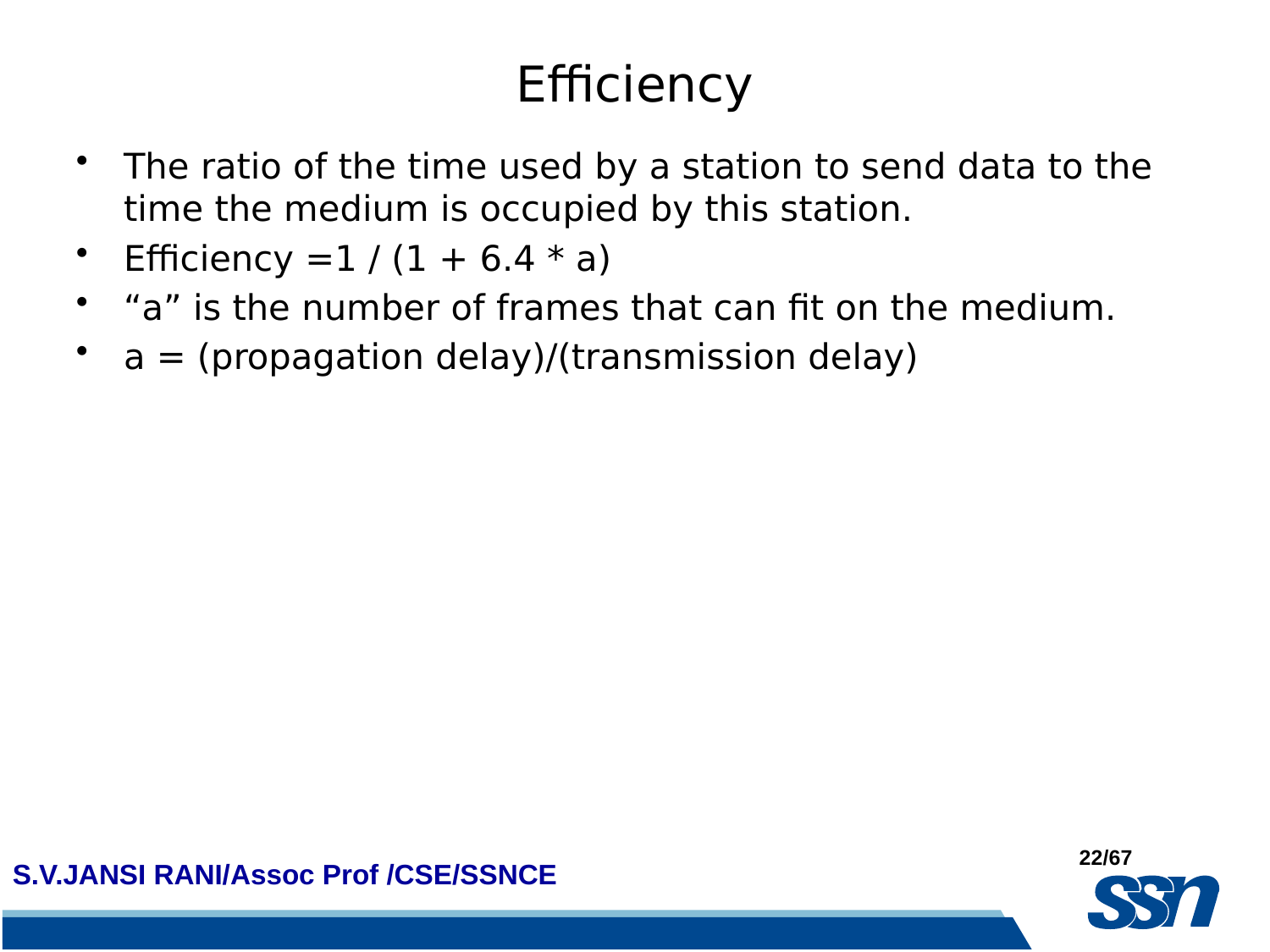

# Efficiency
The ratio of the time used by a station to send data to the time the medium is occupied by this station.
Efficiency =1 / (1 + 6.4 * a)
“a” is the number of frames that can fit on the medium.
a = (propagation delay)/(transmission delay)